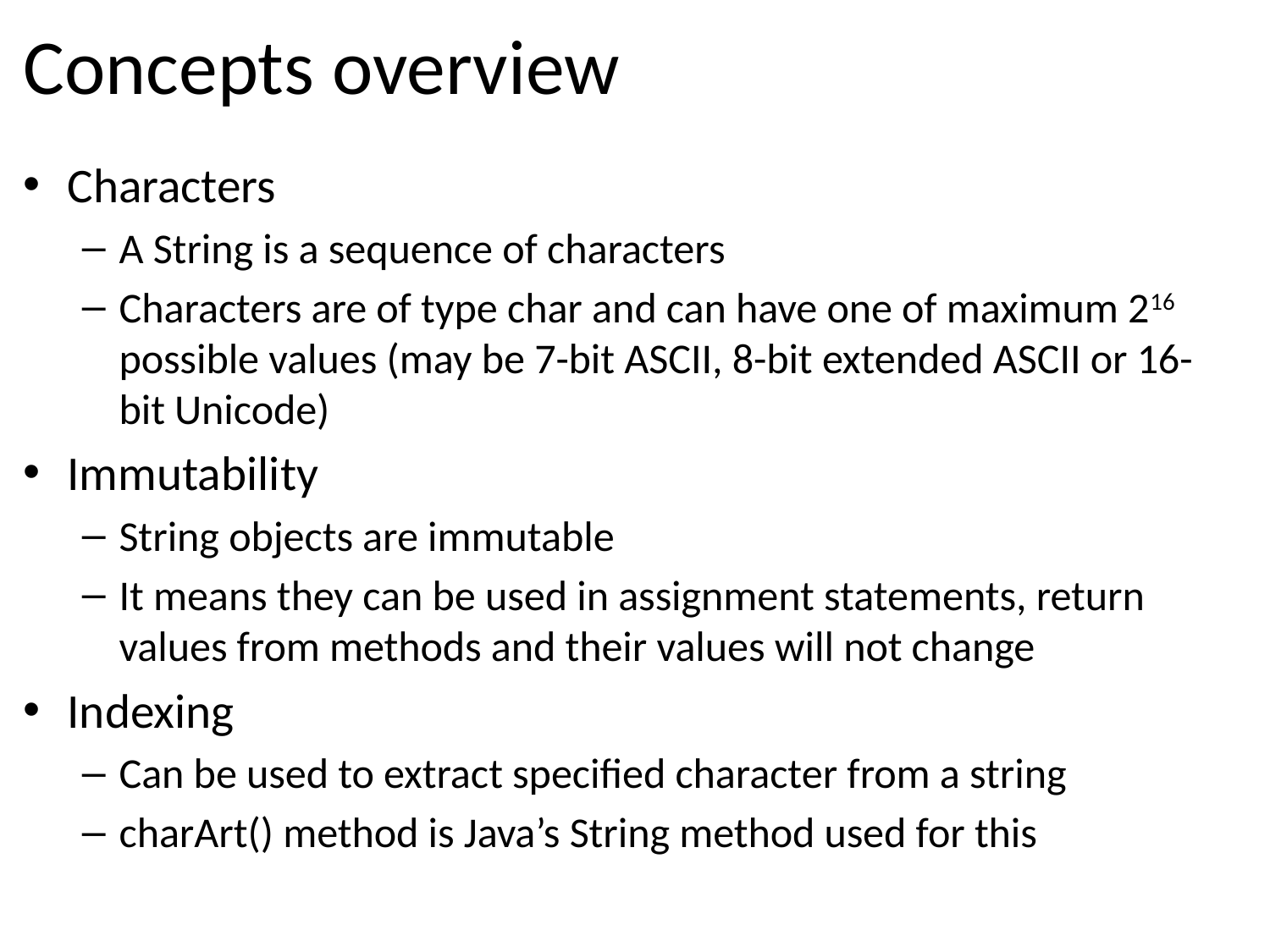

# Concepts overview
Characters
A String is a sequence of characters
Characters are of type char and can have one of maximum 216 possible values (may be 7-bit ASCII, 8-bit extended ASCII or 16-bit Unicode)
Immutability
String objects are immutable
It means they can be used in assignment statements, return values from methods and their values will not change
Indexing
Can be used to extract specified character from a string
charArt() method is Java’s String method used for this